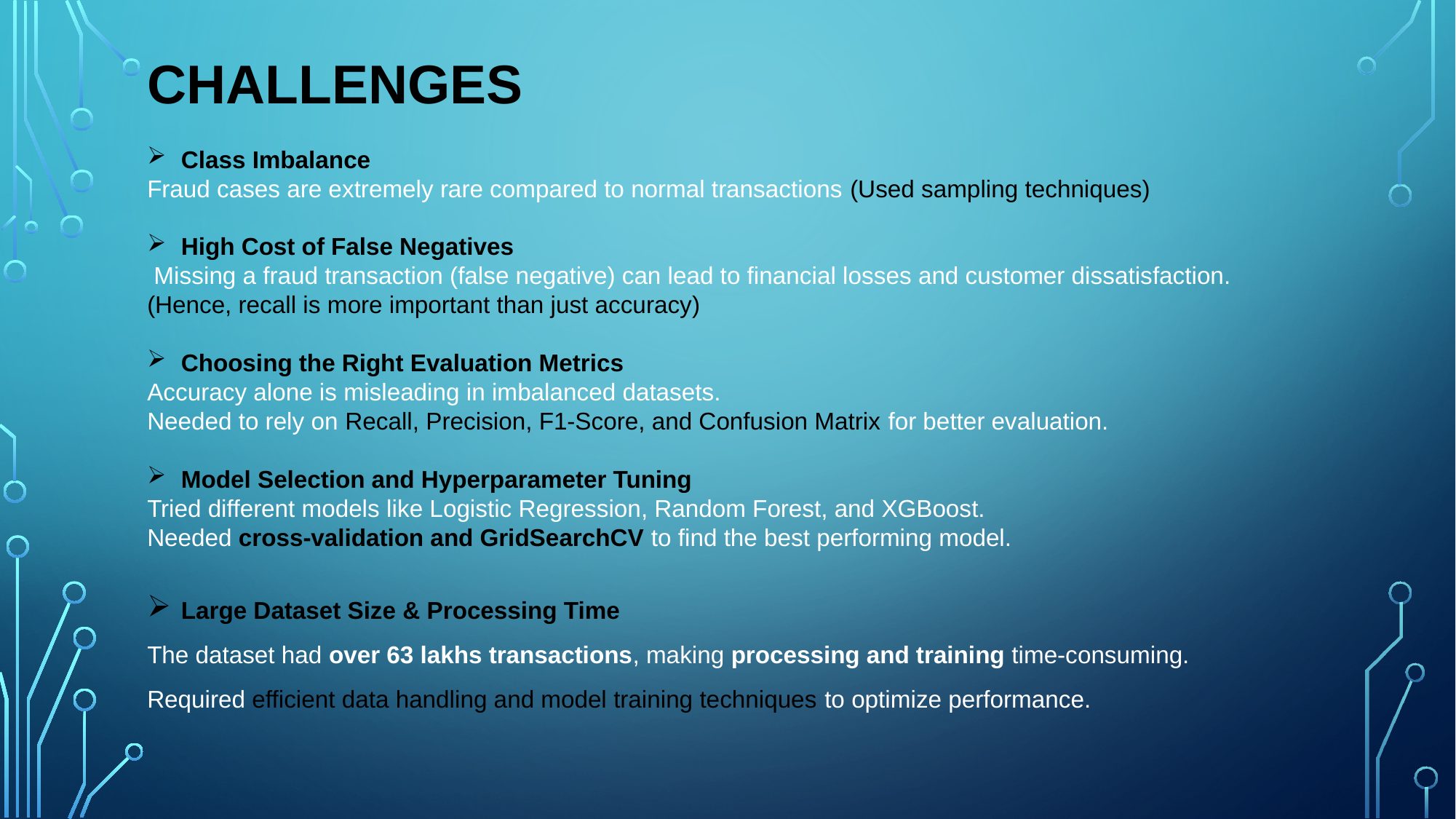

# Challenges

 Class Imbalance
Fraud cases are extremely rare compared to normal transactions (Used sampling techniques)

 High Cost of False Negatives
 Missing a fraud transaction (false negative) can lead to financial losses and customer dissatisfaction.
(Hence, recall is more important than just accuracy)

 Choosing the Right Evaluation Metrics
Accuracy alone is misleading in imbalanced datasets.
Needed to rely on Recall, Precision, F1-Score, and Confusion Matrix for better evaluation.

 Model Selection and Hyperparameter Tuning
Tried different models like Logistic Regression, Random Forest, and XGBoost.
Needed cross-validation and GridSearchCV to find the best performing model.

 Large Dataset Size & Processing Time
The dataset had over 63 lakhs transactions, making processing and training time-consuming.
Required efficient data handling and model training techniques to optimize performance.